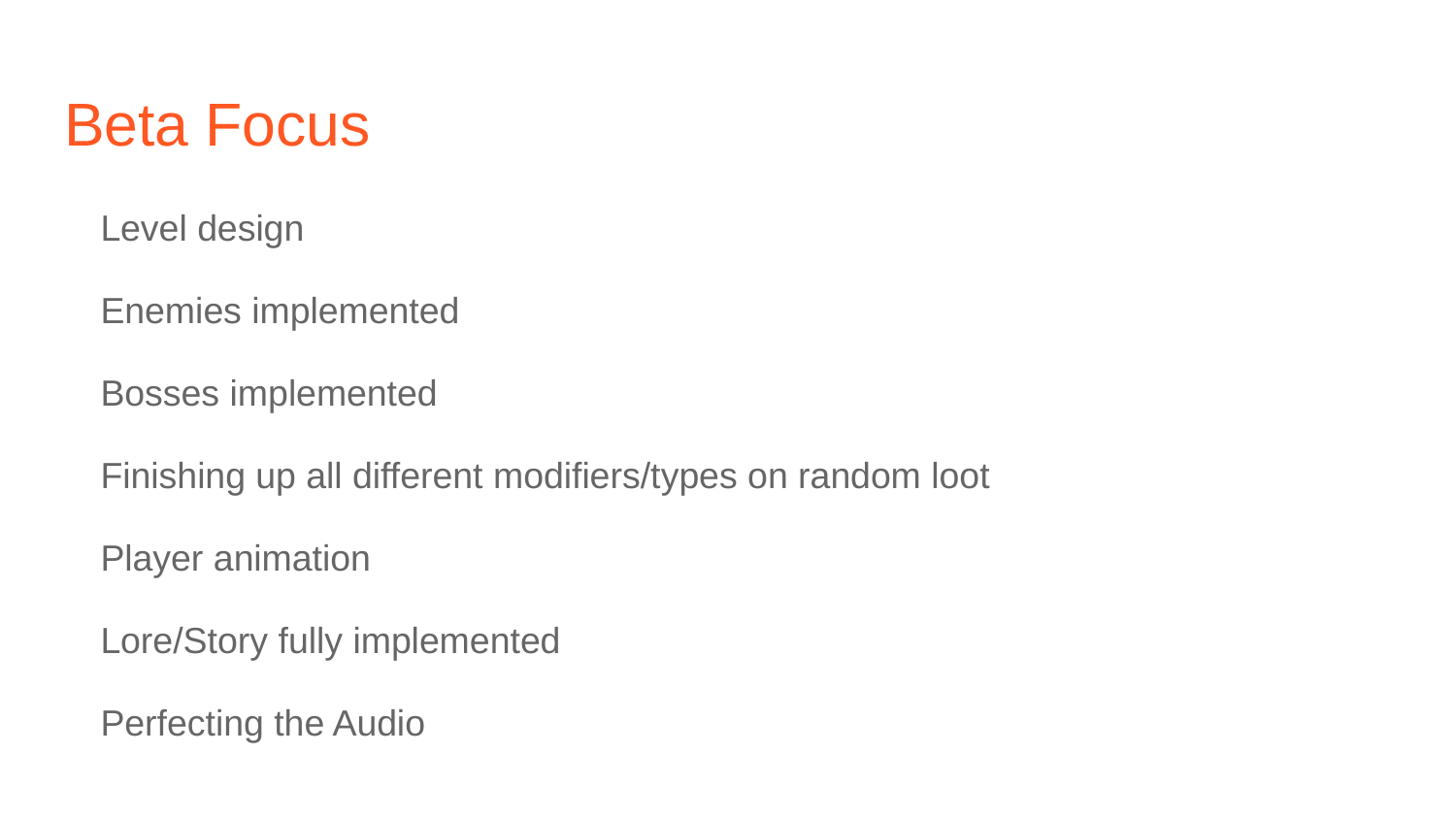

# Beta Focus
Level design
Enemies implemented
Bosses implemented
Finishing up all different modifiers/types on random loot
Player animation
Lore/Story fully implemented
Perfecting the Audio